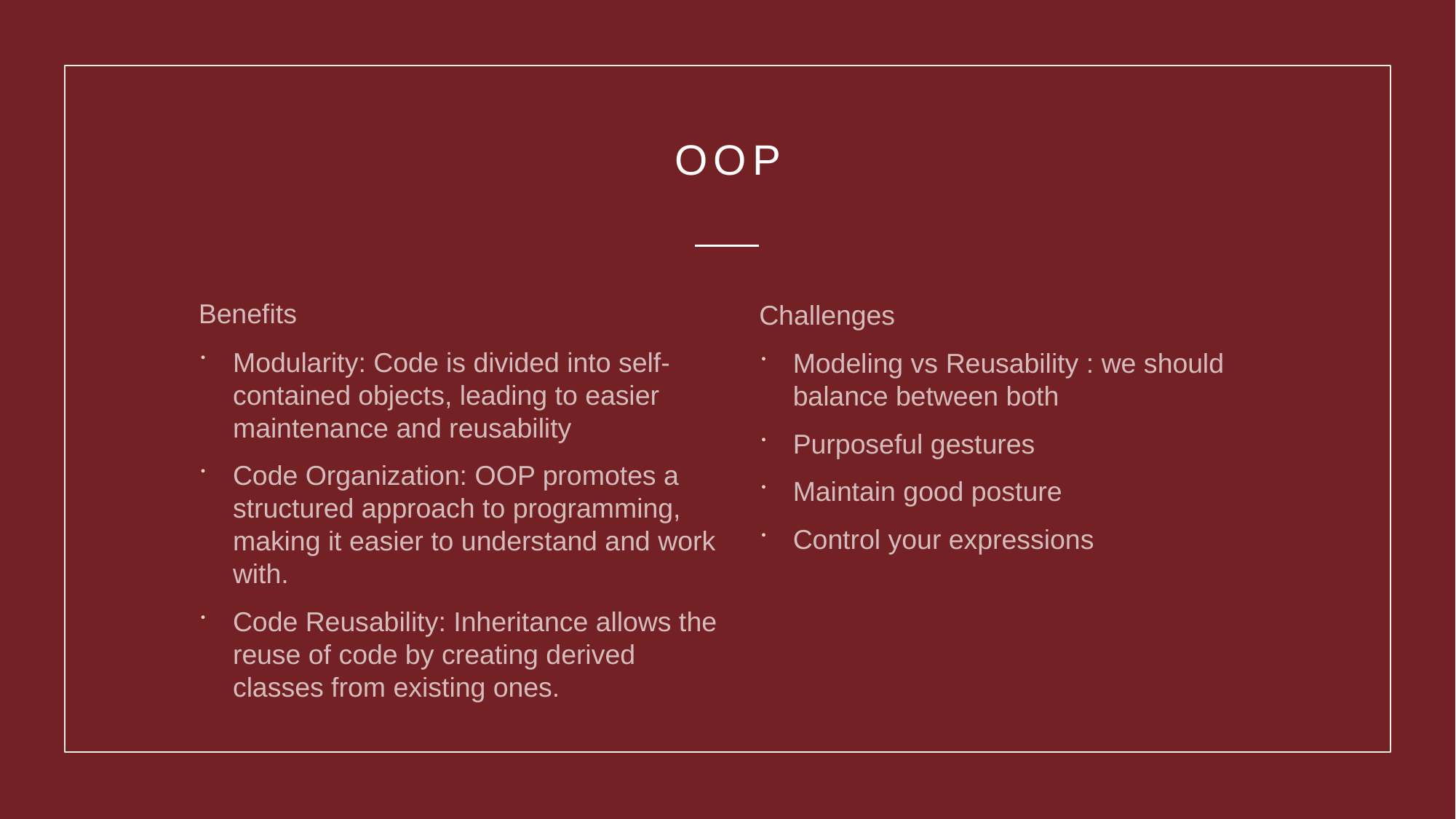

# OOP
Benefits
Modularity: Code is divided into self-contained objects, leading to easier maintenance and reusability
Code Organization: OOP promotes a structured approach to programming, making it easier to understand and work with.
Code Reusability: Inheritance allows the reuse of code by creating derived classes from existing ones.
Challenges
Modeling vs Reusability : we should balance between both
Purposeful gestures
Maintain good posture
Control your expressions